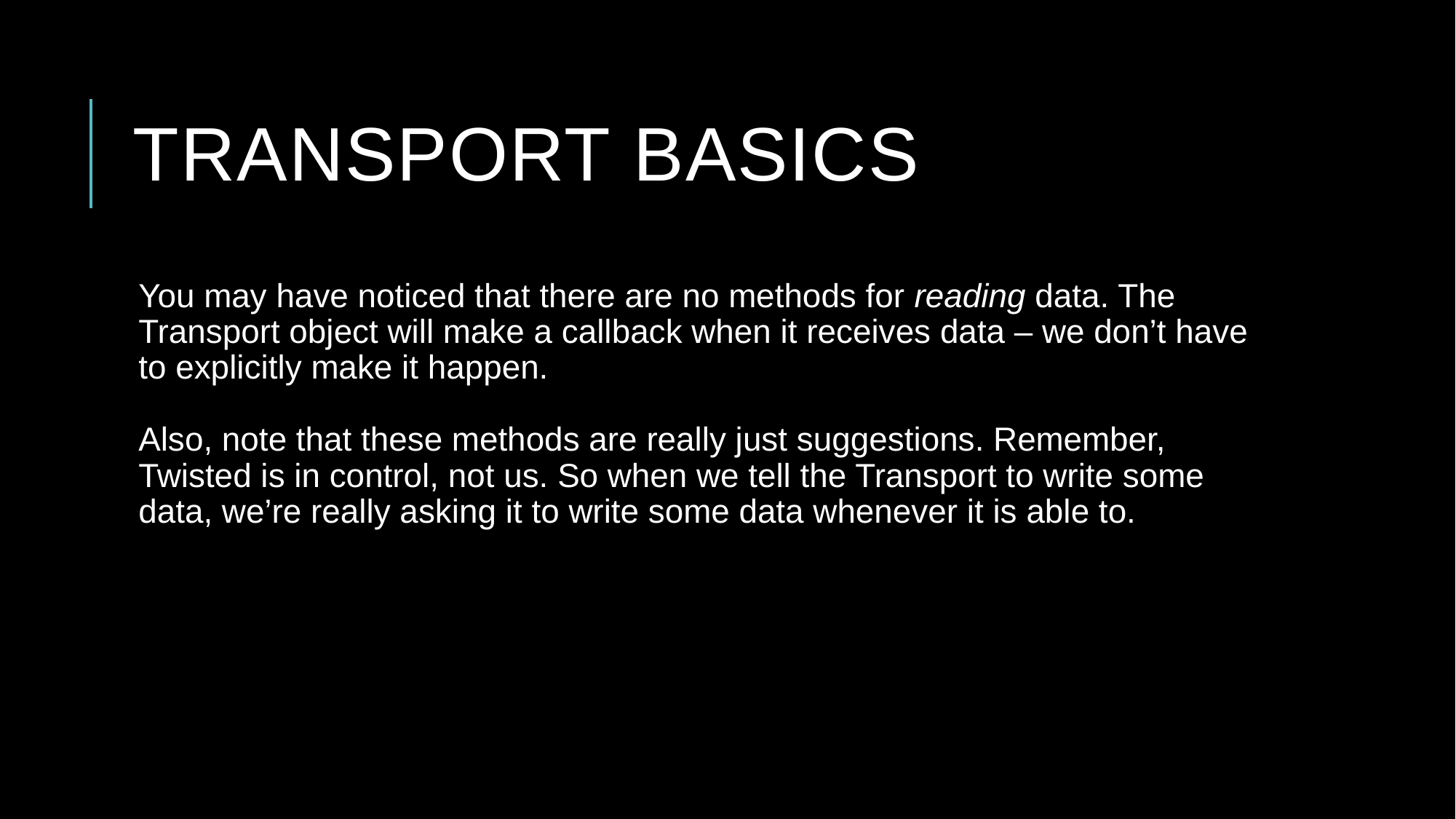

# Transport basics
You may have noticed that there are no methods for reading data. The Transport object will make a callback when it receives data – we don’t have to explicitly make it happen.
Also, note that these methods are really just suggestions. Remember, Twisted is in control, not us. So when we tell the Transport to write some data, we’re really asking it to write some data whenever it is able to.